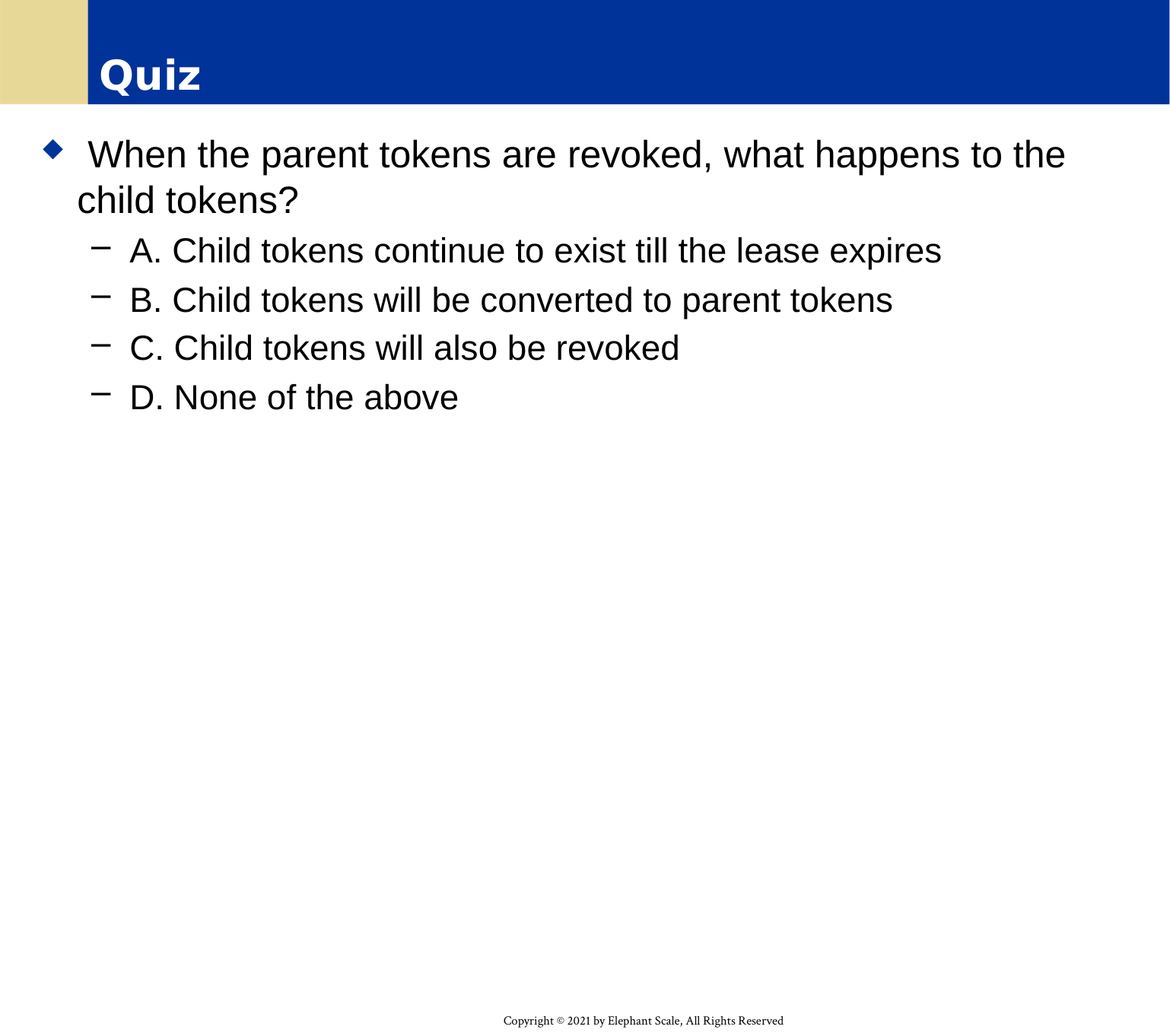

# Quiz
 When the parent tokens are revoked, what happens to the child tokens?
 A. Child tokens continue to exist till the lease expires
 B. Child tokens will be converted to parent tokens
 C. Child tokens will also be revoked
 D. None of the above
Copyright © 2021 by Elephant Scale, All Rights Reserved